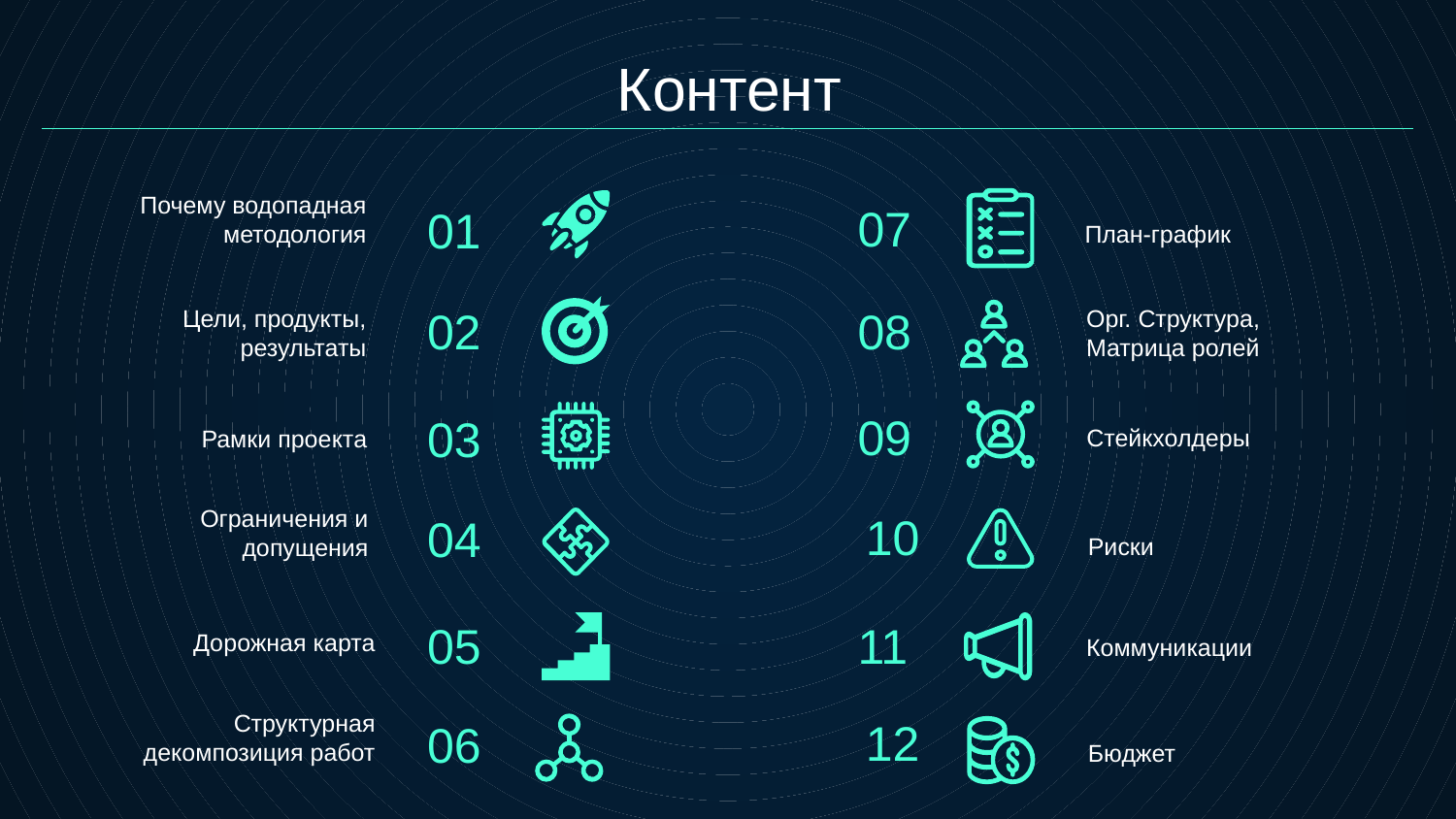

# Контент
07
01
План-график
Почему водопадная методология

08
02
Орг. Структура,
Матрица ролей
Цели, продукты, результаты

09
03

Стейкхолдеры
Рамки проекта
10
04
Риски
Ограничения и допущения

11
05

Дорожная карта
Коммуникации
12
06
Структурная декомпозиция работ
Бюджет